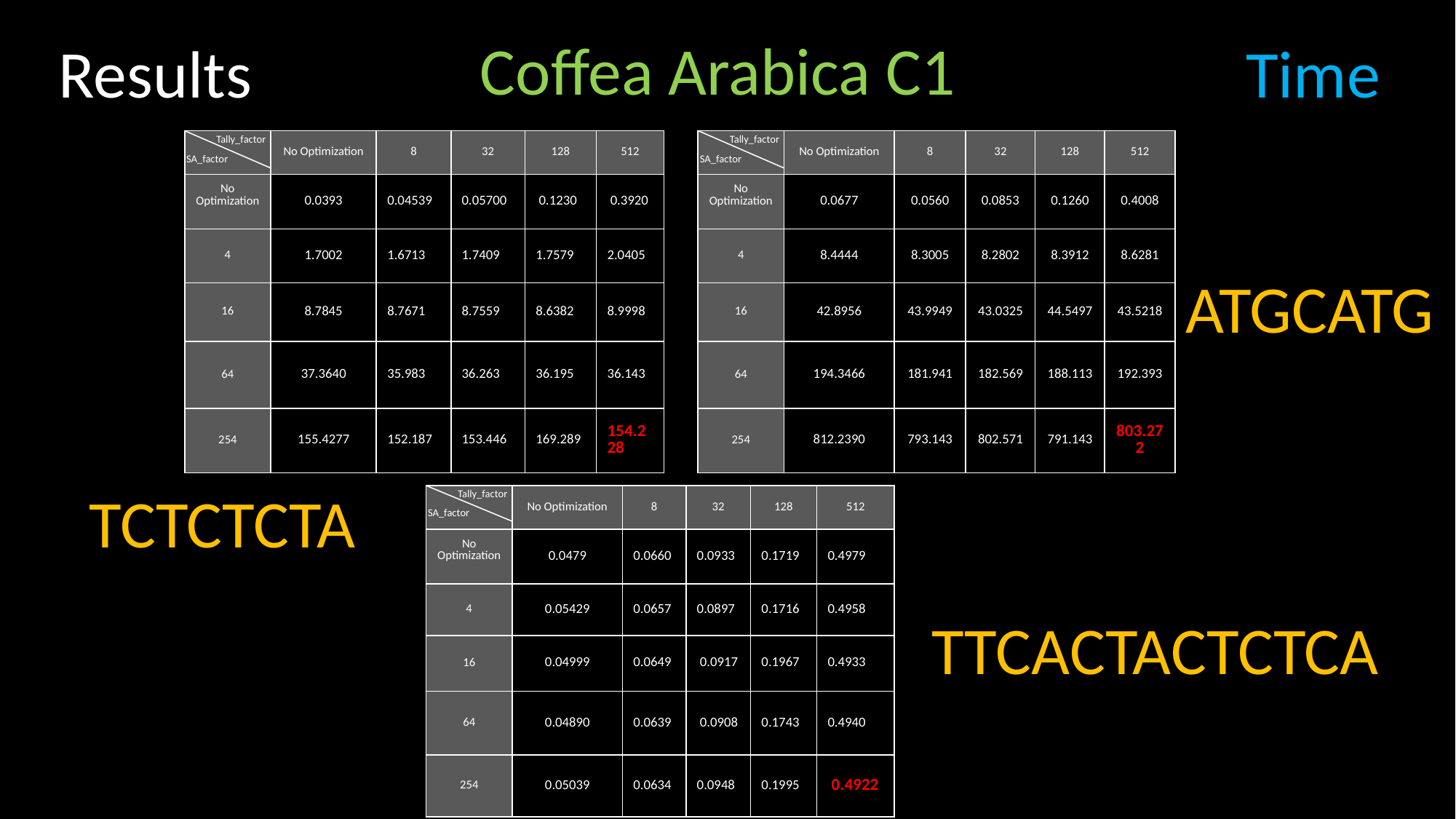

Coffea Arabica C1
Results
Time
Tally_factor
SA_factor
Tally_factor
SA_factor
|  | No Optimization | 8 | 32 | 128 | 512 |
| --- | --- | --- | --- | --- | --- |
| No Optimization | 0.0393 | 0.04539 | 0.05700 | 0.1230 | 0.3920 |
| 4 | 1.7002 | 1.6713 | 1.7409 | 1.7579 | 2.0405 |
| 16 | 8.7845 | 8.7671 | 8.7559 | 8.6382 | 8.9998 |
| 64 | 37.3640 | 35.983 | 36.263 | 36.195 | 36.143 |
| 254 | 155.4277 | 152.187 | 153.446 | 169.289 | 154.228 |
|  | No Optimization | 8 | 32 | 128 | 512 |
| --- | --- | --- | --- | --- | --- |
| No Optimization | 0.0677 | 0.0560 | 0.0853 | 0.1260 | 0.4008 |
| 4 | 8.4444 | 8.3005 | 8.2802 | 8.3912 | 8.6281 |
| 16 | 42.8956 | 43.9949 | 43.0325 | 44.5497 | 43.5218 |
| 64 | 194.3466 | 181.941 | 182.569 | 188.113 | 192.393 |
| 254 | 812.2390 | 793.143 | 802.571 | 791.143 | 803.272 |
ATGCATG
TCTCTCTA
Tally_factor
SA_factor
|  | No Optimization | 8 | 32 | 128 | 512 |
| --- | --- | --- | --- | --- | --- |
| No Optimization | 0.0479 | 0.0660 | 0.0933 | 0.1719 | 0.4979 |
| 4 | 0.05429 | 0.0657 | 0.0897 | 0.1716 | 0.4958 |
| 16 | 0.04999 | 0.0649 | 0.0917 | 0.1967 | 0.4933 |
| 64 | 0.04890 | 0.0639 | 0.0908 | 0.1743 | 0.4940 |
| 254 | 0.05039 | 0.0634 | 0.0948 | 0.1995 | 0.4922 |
TTCACTACTCTCA